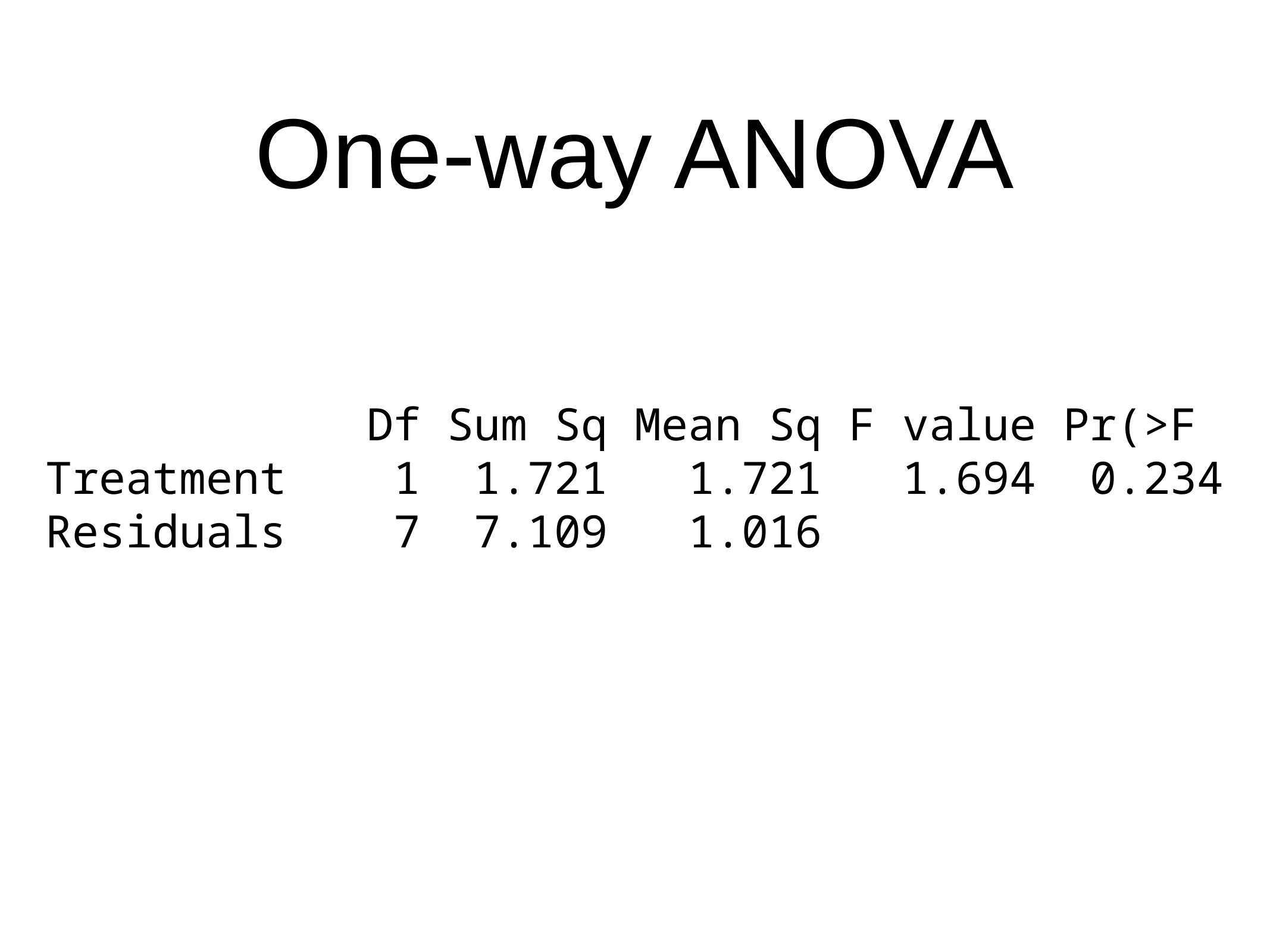

# One-way ANOVA
            Df Sum Sq Mean Sq F value Pr(>F
Treatment    1  1.721   1.721   1.694  0.234
Residuals    7  7.109   1.016